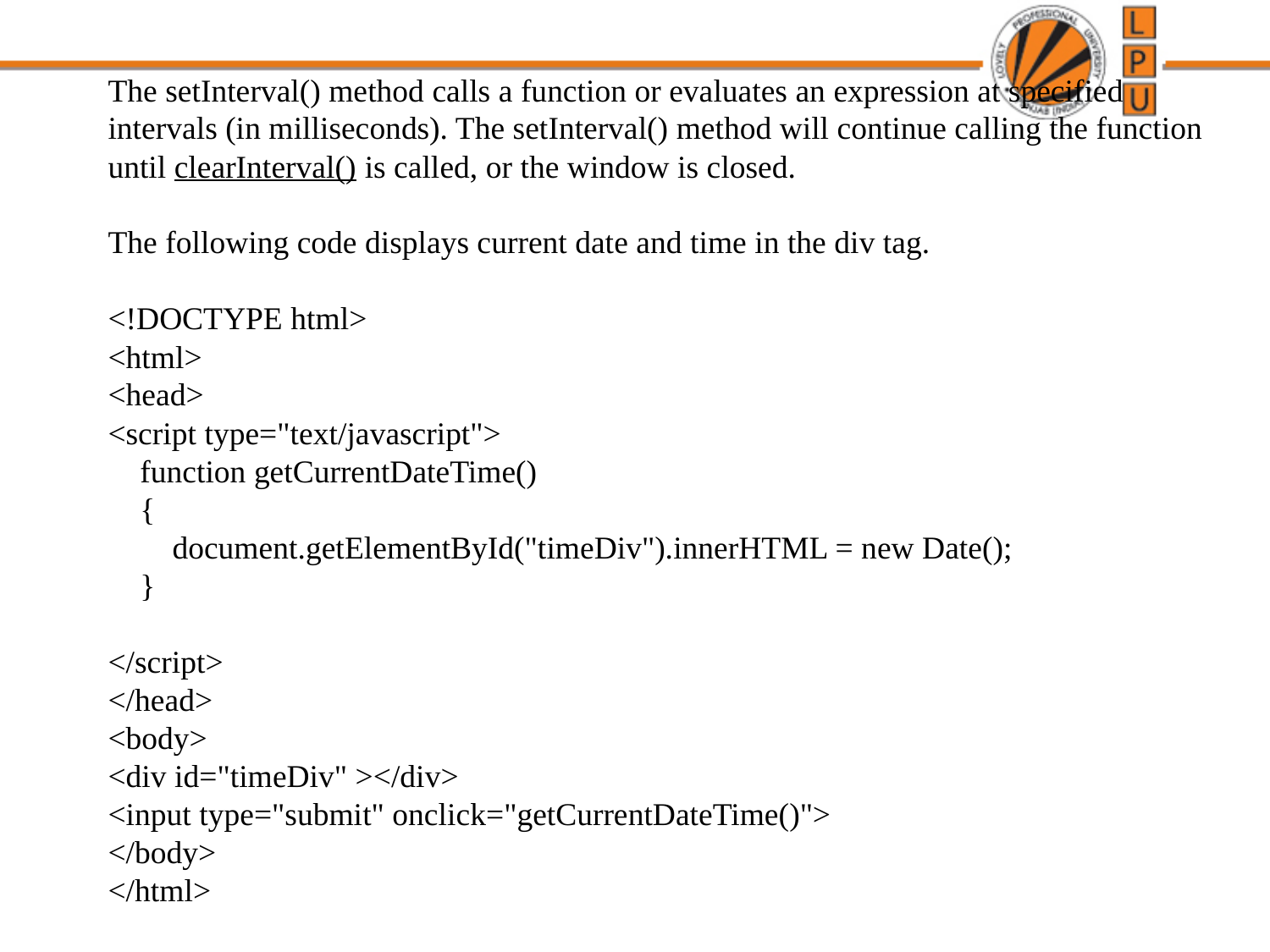

The setInterval() method calls a function or evaluates an expression at specified intervals (in milliseconds). The setInterval() method will continue calling the function until clearInterval() is called, or the window is closed.

The following code displays current date and time in the div tag.

<!DOCTYPE html>
<html>
<head>
<script type="text/javascript">
    function getCurrentDateTime()
    {
        document.getElementById("timeDiv").innerHTML = new Date();
    }

</script>
</head>
<body>
<div id="timeDiv" ></div>
<input type="submit" onclick="getCurrentDateTime()">
</body>
</html>